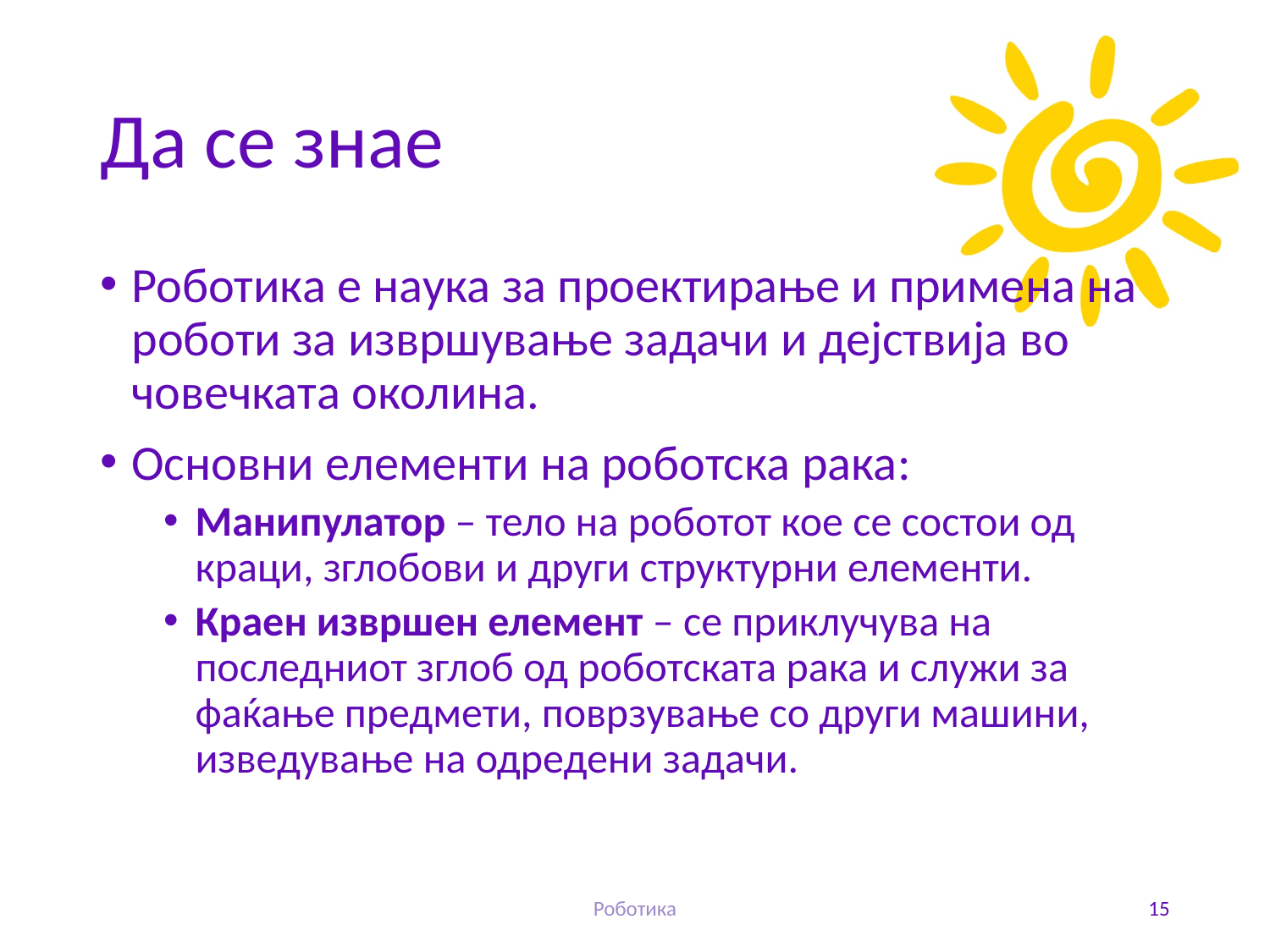

# Да се знае
Роботика е наука за проектирање и примена на роботи за извршување задачи и дејствија во човечката околина.
Основни елементи на роботска рака:
Манипулатор – тело на роботот кое се состои од краци, зглобови и други структурни елементи.
Краен извршен елемент – се приклучува на последниот зглоб од роботската рака и служи за фаќање предмети, поврзување со други машини, изведување на одредени задачи.
Роботика
15